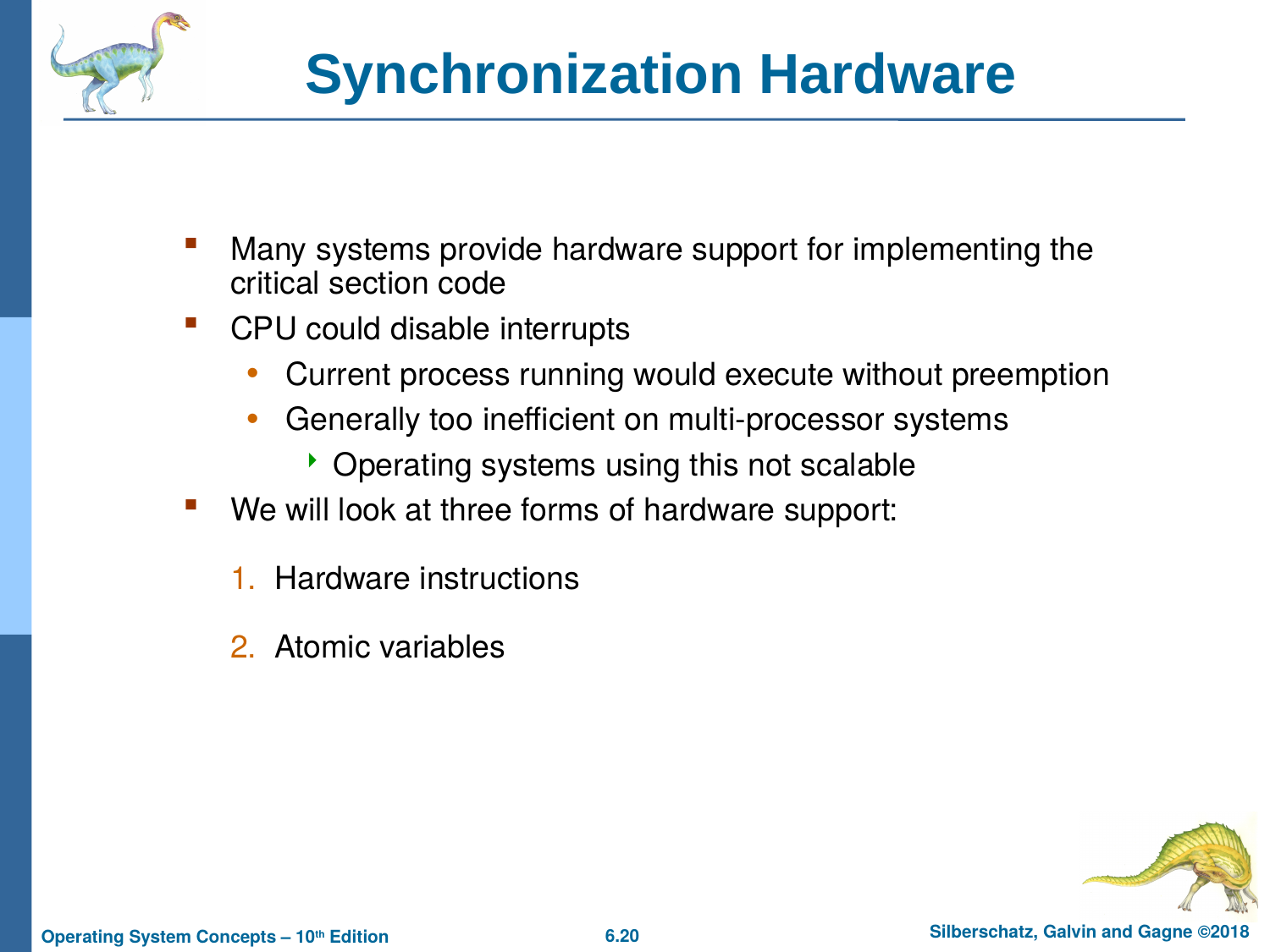

# Synchronization Hardware
Many systems provide hardware support for implementing the critical section code
CPU could disable interrupts
Current process running would execute without preemption
Generally too inefficient on multi-processor systems
Operating systems using this not scalable
We will look at three forms of hardware support:
1.  Hardware instructions
2.  Atomic variables